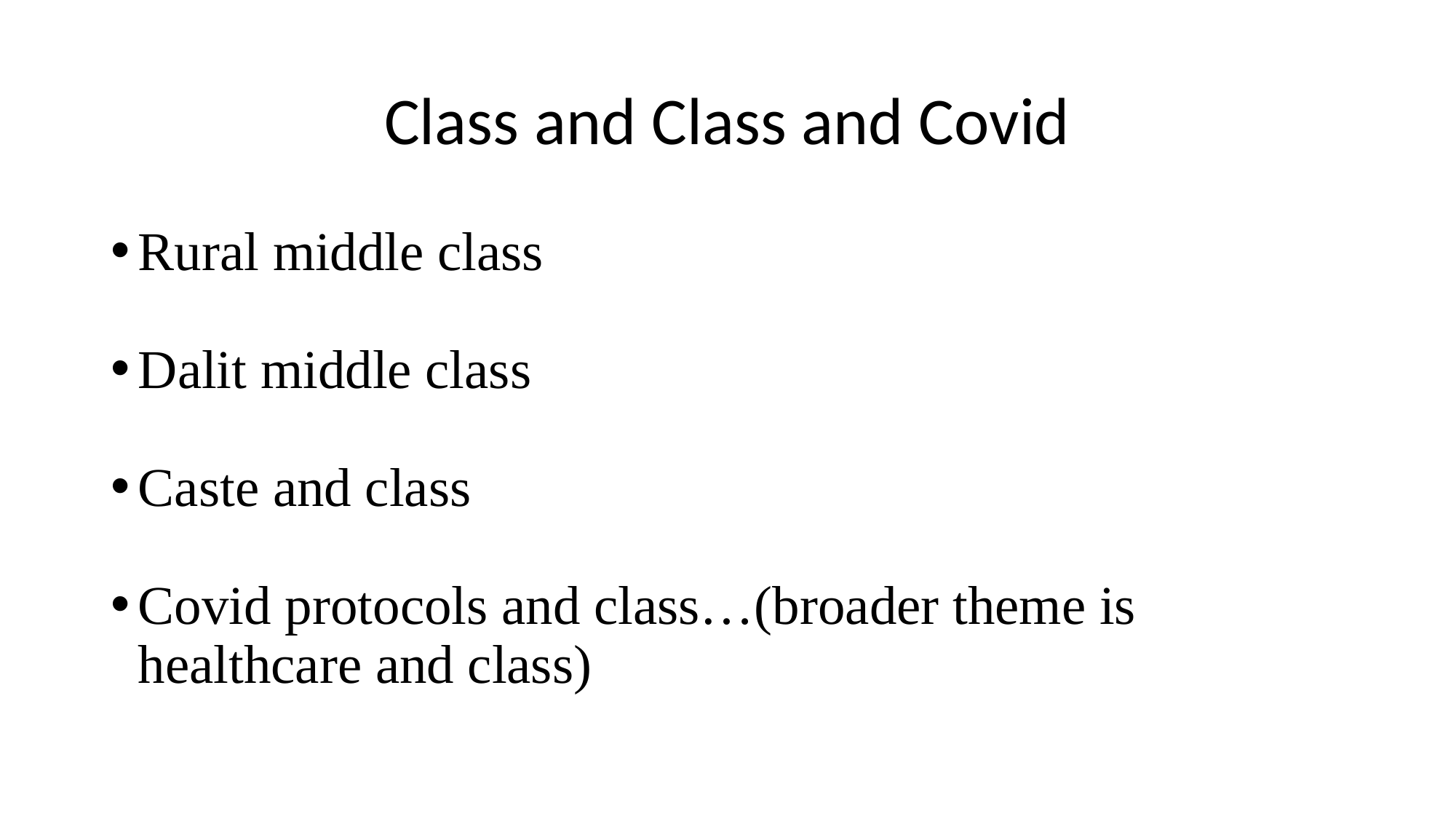

# Class and Class and Covid
Rural middle class

Dalit middle class

Caste and class

Covid protocols and class…(broader theme is healthcare and class)